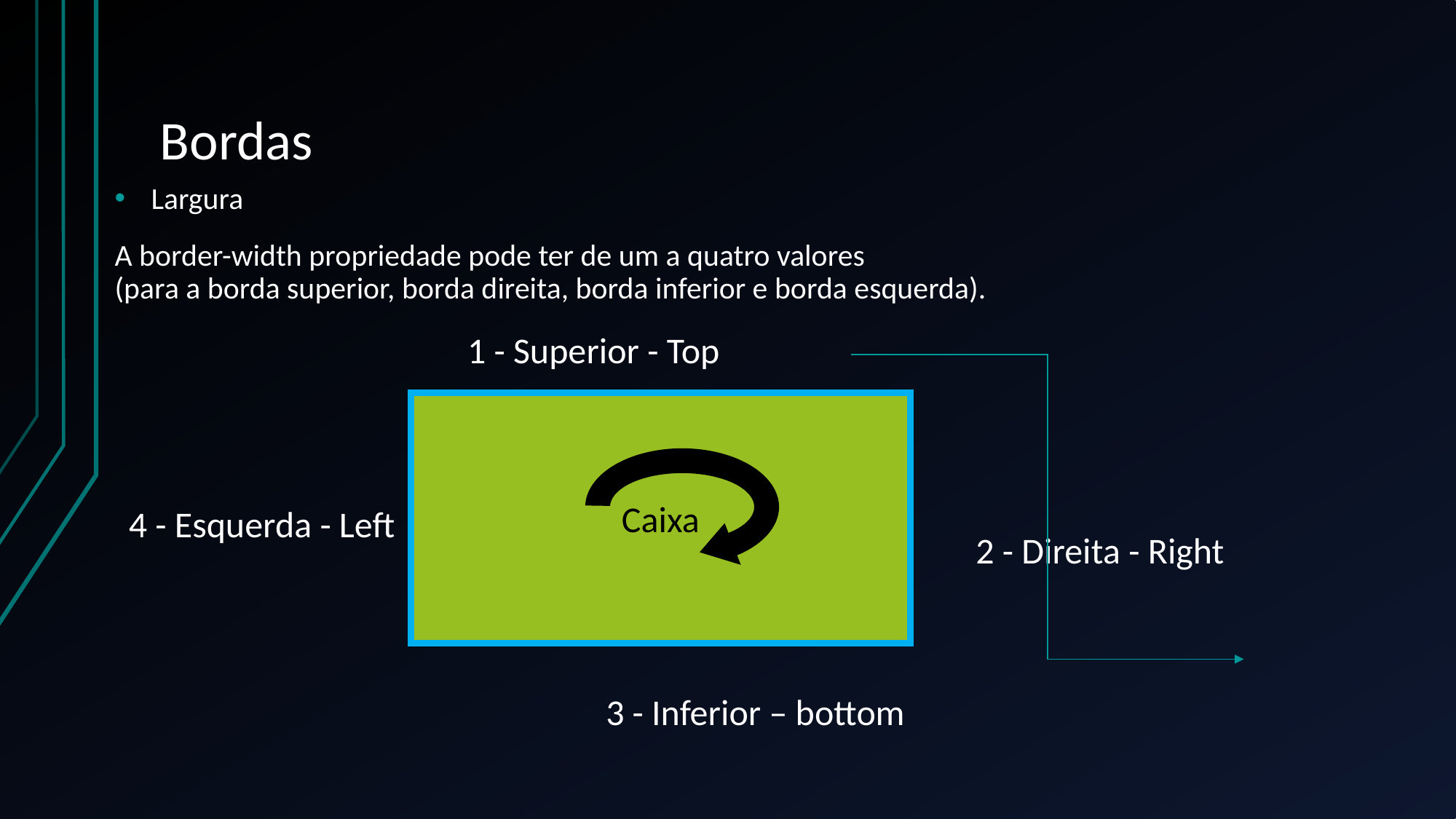

# Bordas
Largura
A border-width propriedade pode ter de um a quatro valores
(para a borda superior, borda direita, borda inferior e borda esquerda).

1 - Superior - Top
Caixa

4 - Esquerda - Left
2 - Direita - Right
3 - Inferior – bottom